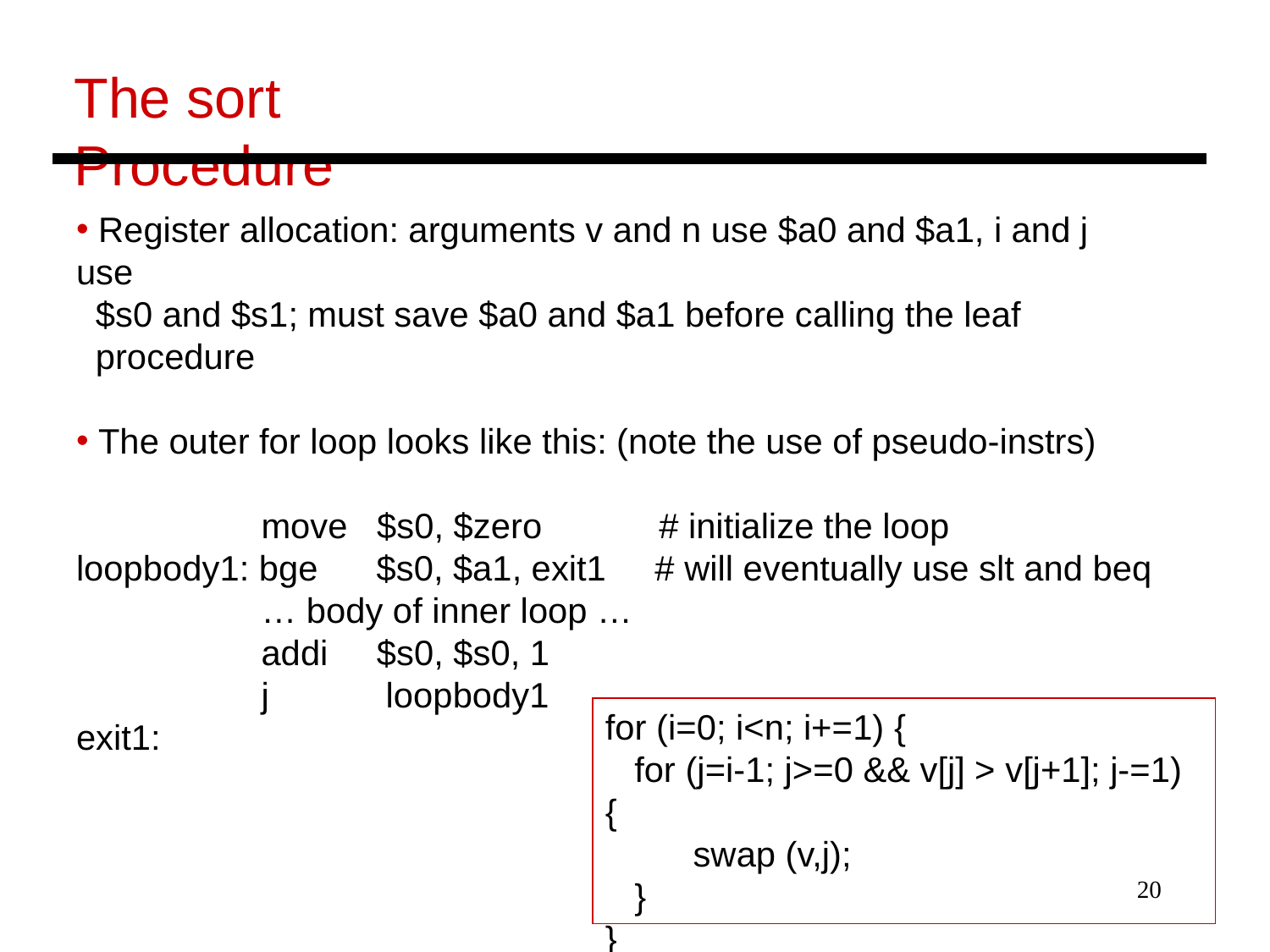

The sort Procedure
 Register allocation: arguments v and n use $a0 and $a1, i and j use
  $s0 and $s1; must save $a0 and $a1 before calling the leaf
  procedure

 The outer for loop looks like this: (note the use of pseudo-instrs)

                   move   $s0, $zero            # initialize the loop
loopbody1: bge      $s0, $a1, exit1     # will eventually use slt and beq
                   … body of inner loop …
                   addi     $s0, $s0, 1
                   j            loopbody1
exit1:
for (i=0; i<n; i+=1) {
   for (j=i-1; j>=0 && v[j] > v[j+1]; j-=1) {
         swap (v,j);
   }
}
20